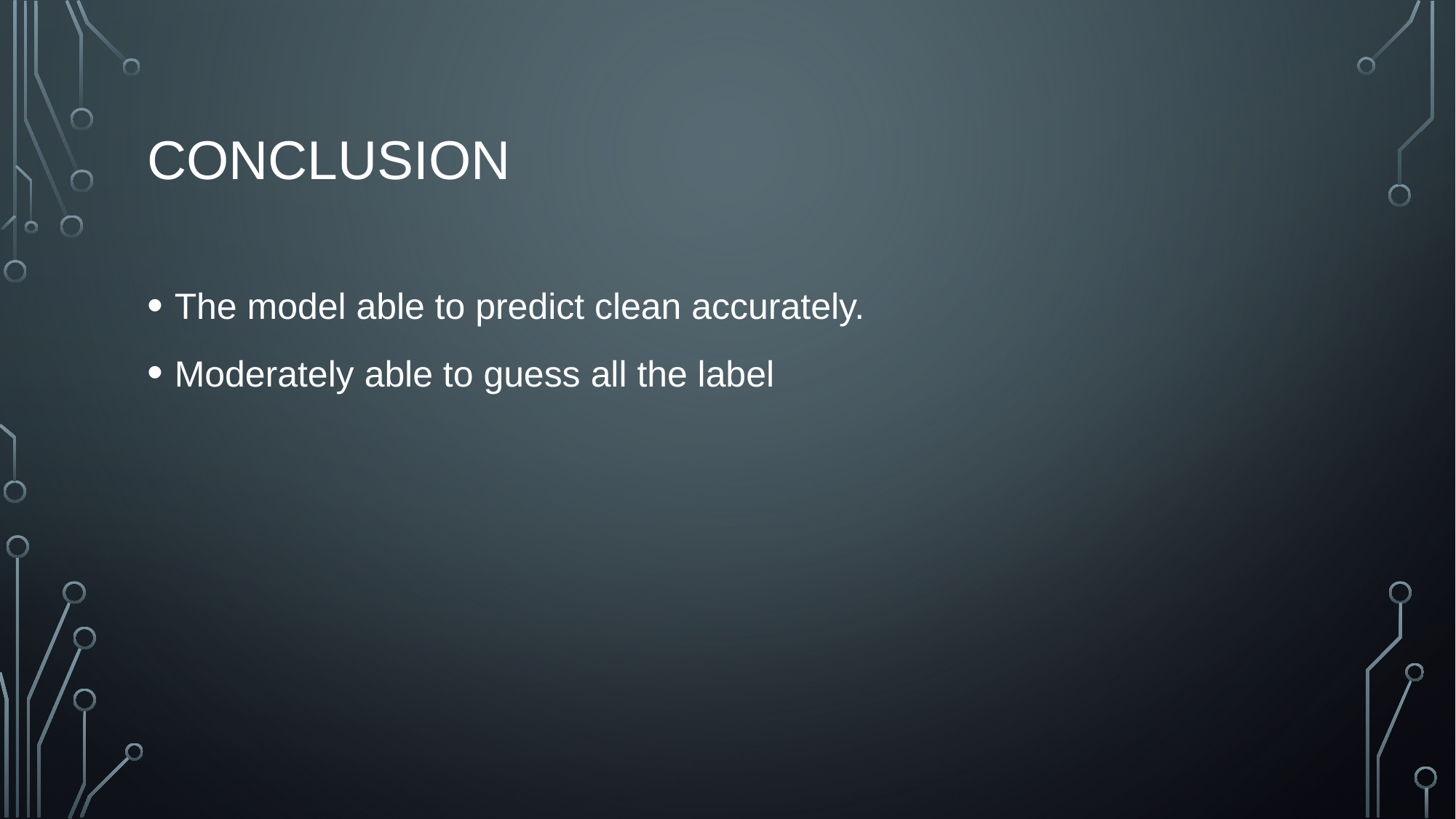

# Conclusion
The model able to predict clean accurately.
Moderately able to guess all the label